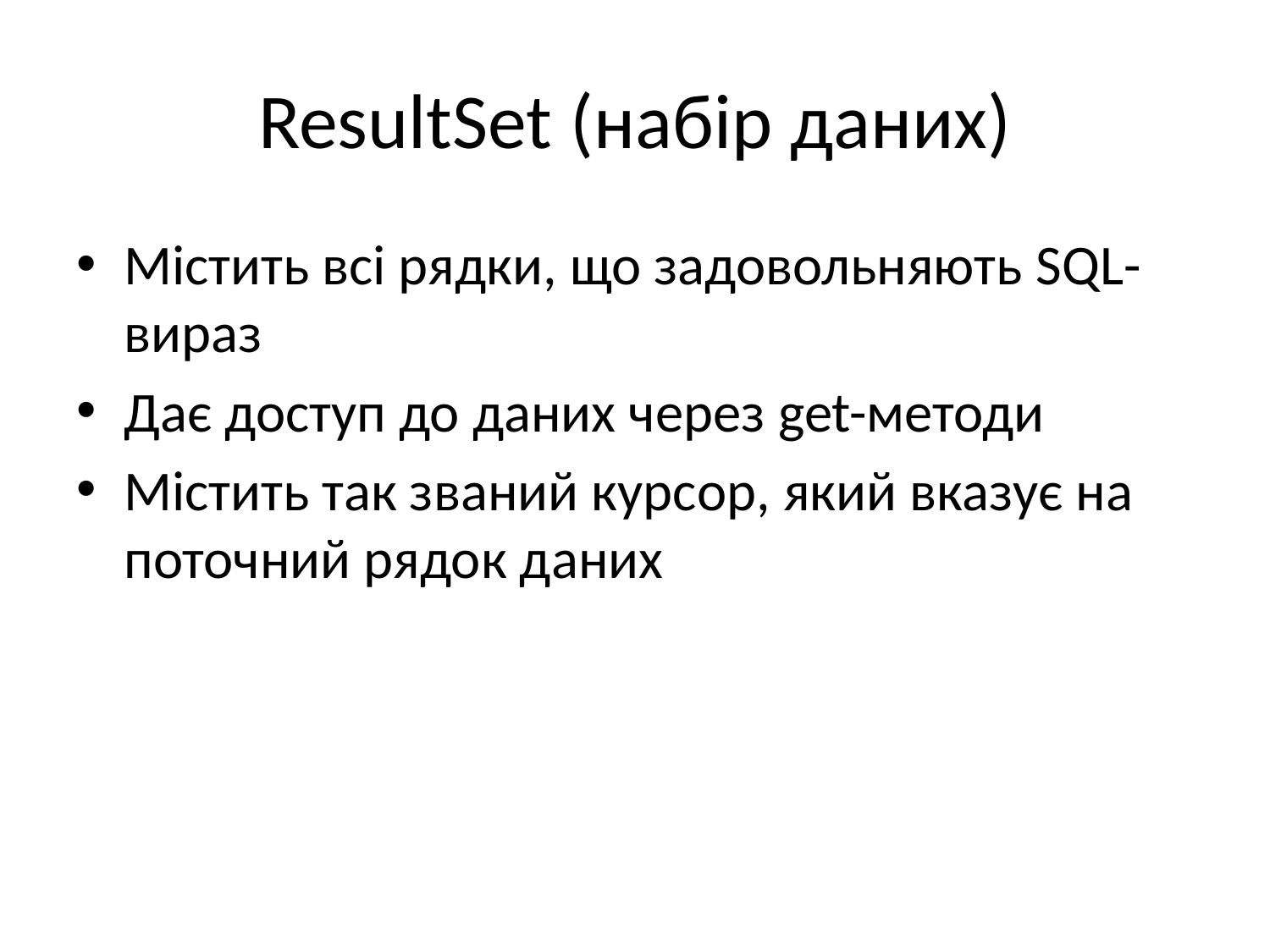

# ResultSet (набір даних)
Містить всі рядки, що задовольняють SQL-вираз
Дає доступ до даних через get-методи
Містить так званий курсор, який вказує на поточний рядок даних